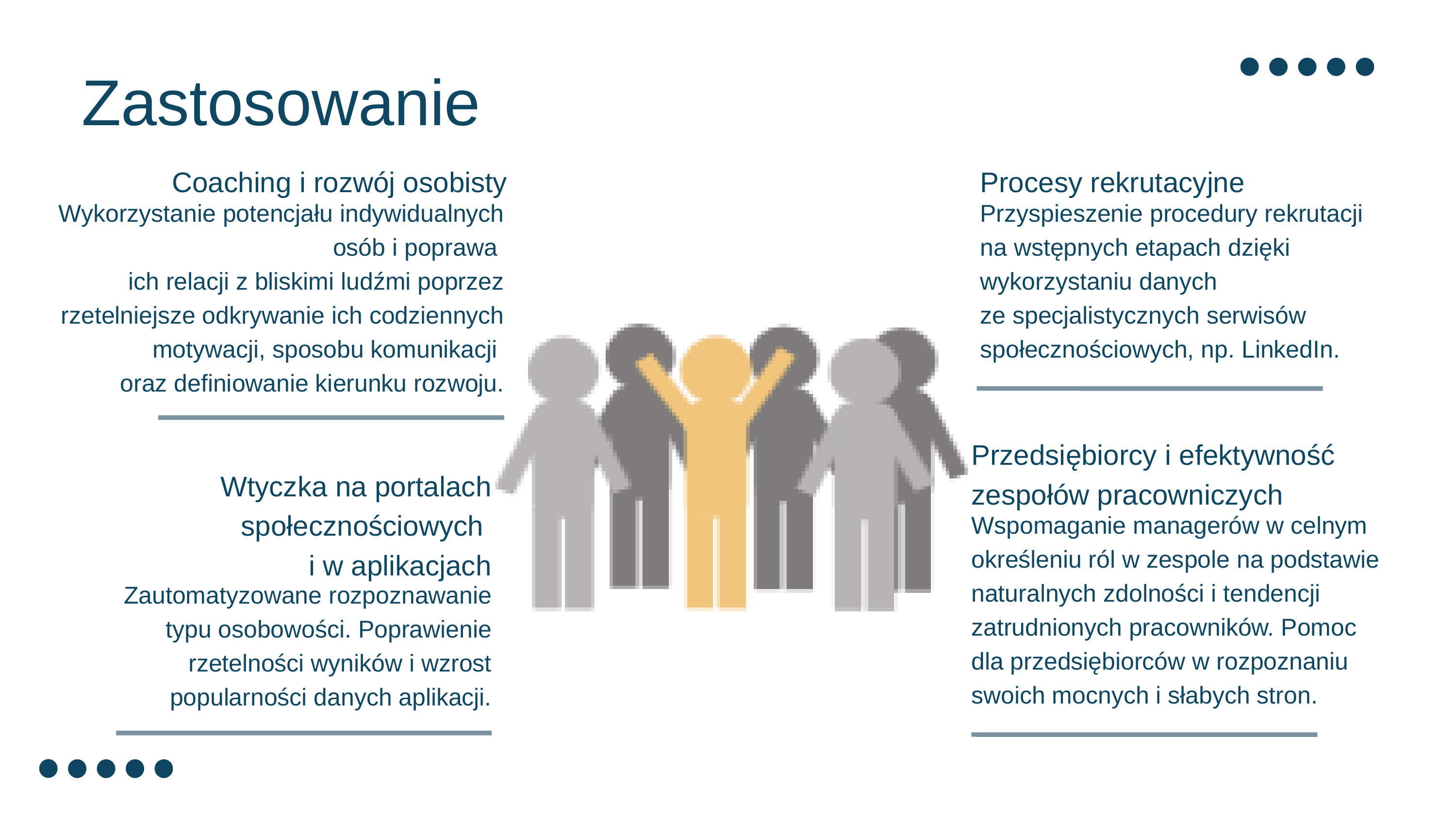

Zastosowanie

Coaching i rozwój osobisty
Procesy rekrutacyjne
 Wykorzystanie potencjału indywidualnych osób i poprawa
ich relacji z bliskimi ludźmi poprzez rzetelniejsze odkrywanie ich codziennych motywacji, sposobu komunikacji
oraz definiowanie kierunku rozwoju.
Przyspieszenie procedury rekrutacji
na wstępnych etapach dzięki wykorzystaniu danych
ze specjalistycznych serwisów społecznościowych, np. LinkedIn.

Przedsiębiorcy i efektywność zespołów pracowniczych
Wtyczka na portalach społecznościowych
i w aplikacjach
Wspomaganie managerów w celnym określeniu ról w zespole na podstawie naturalnych zdolności i tendencji zatrudnionych pracowników. Pomoc
dla przedsiębiorców w rozpoznaniu swoich mocnych i słabych stron.
Zautomatyzowane rozpoznawanie typu osobowości. Poprawienie rzetelności wyników i wzrost popularności danych aplikacji.